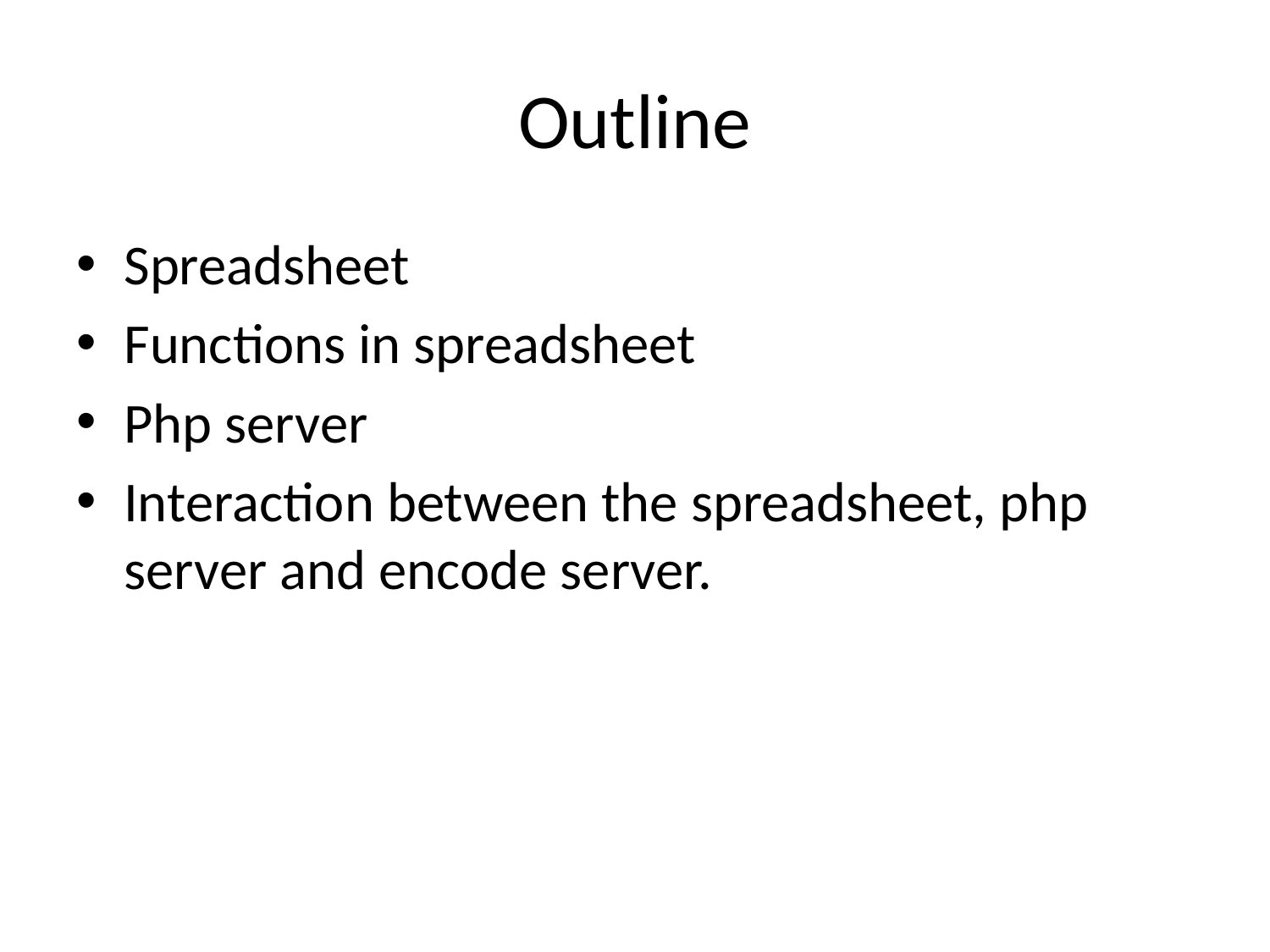

# Outline
Spreadsheet
Functions in spreadsheet
Php server
Interaction between the spreadsheet, php server and encode server.